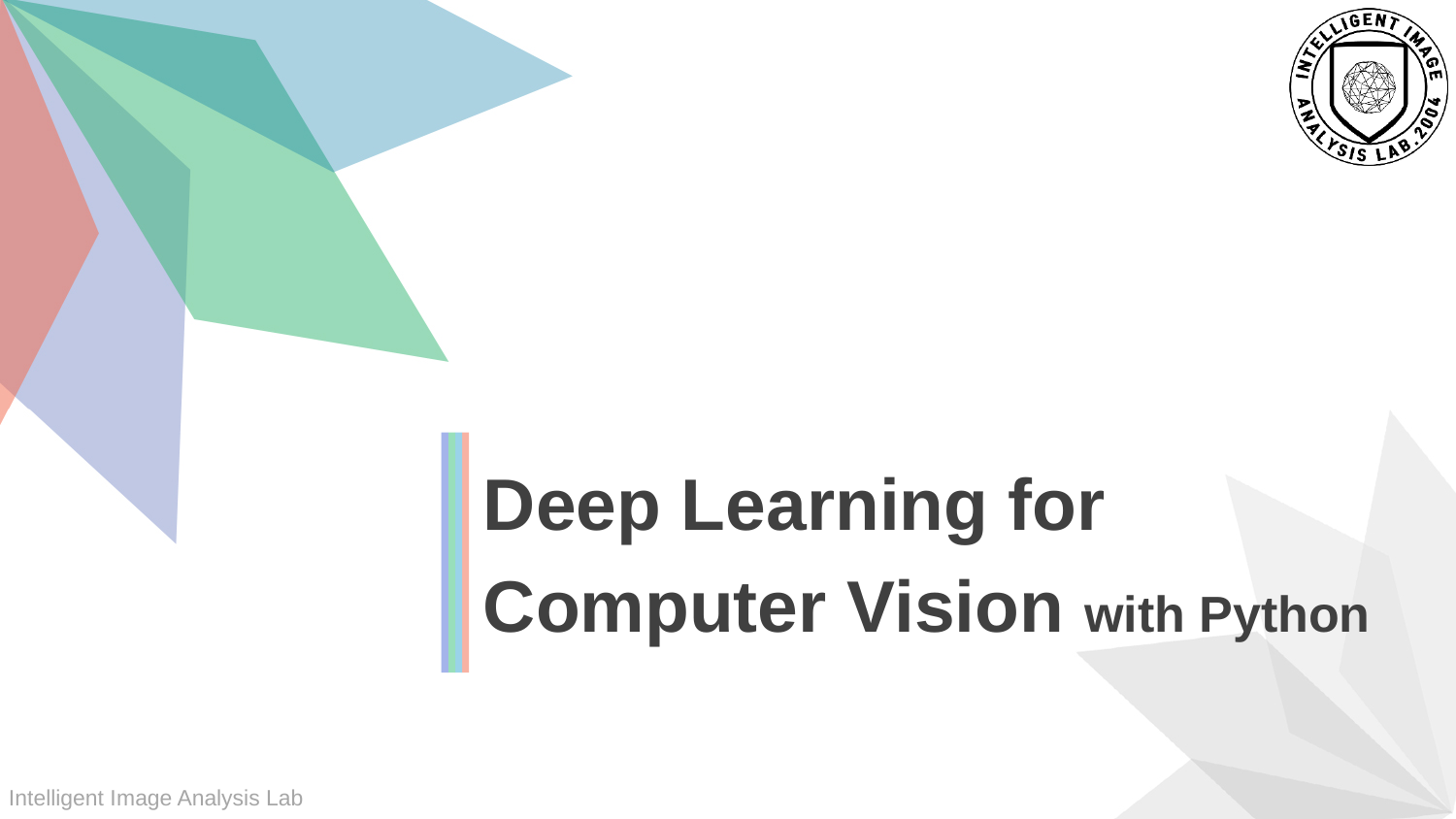

Deep Learning for
Computer Vision with Python